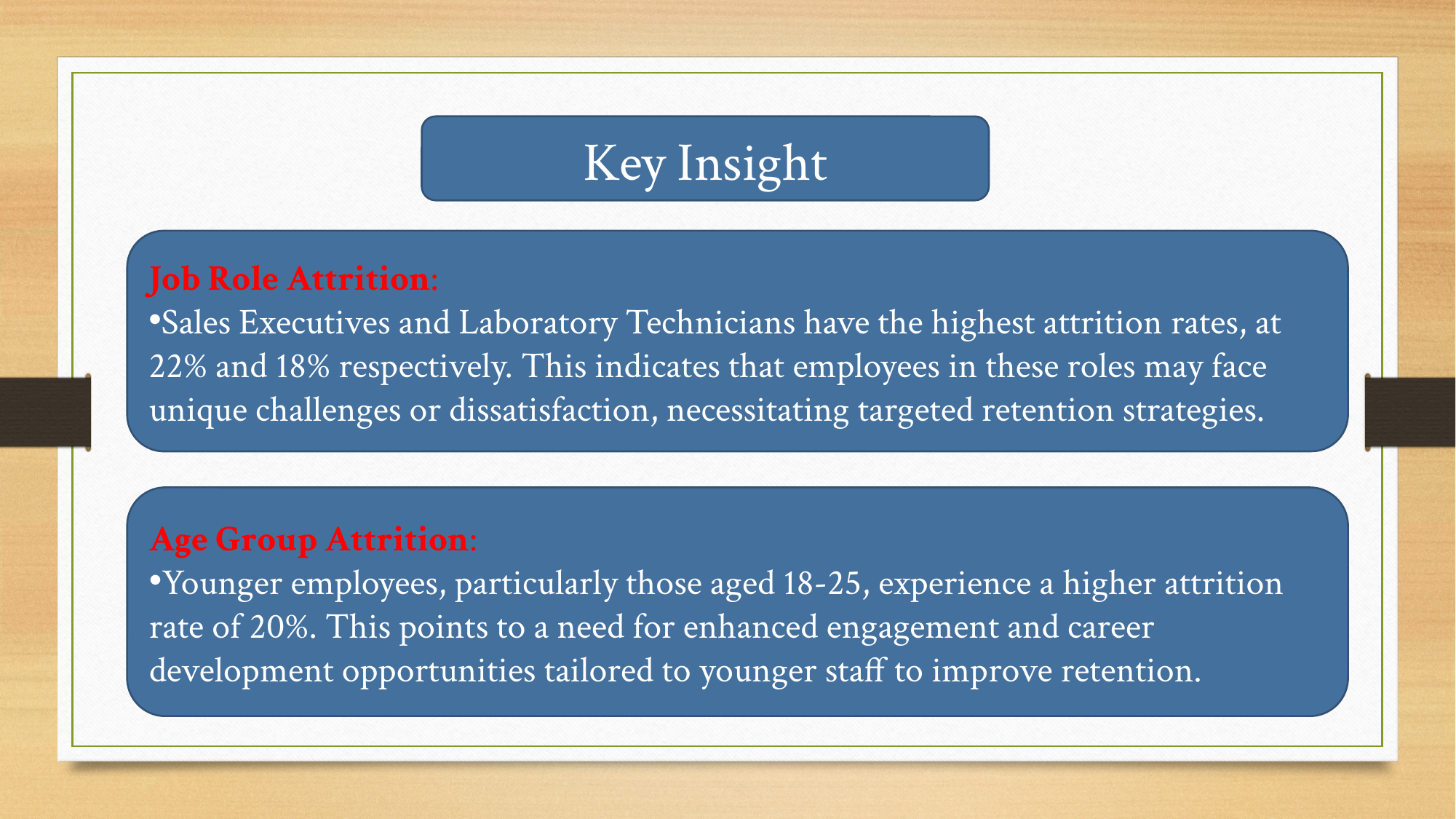

Key Insight
Job Role Attrition:
Sales Executives and Laboratory Technicians have the highest attrition rates, at 22% and 18% respectively. This indicates that employees in these roles may face unique challenges or dissatisfaction, necessitating targeted retention strategies.
Age Group Attrition:
Younger employees, particularly those aged 18-25, experience a higher attrition rate of 20%. This points to a need for enhanced engagement and career development opportunities tailored to younger staff to improve retention.